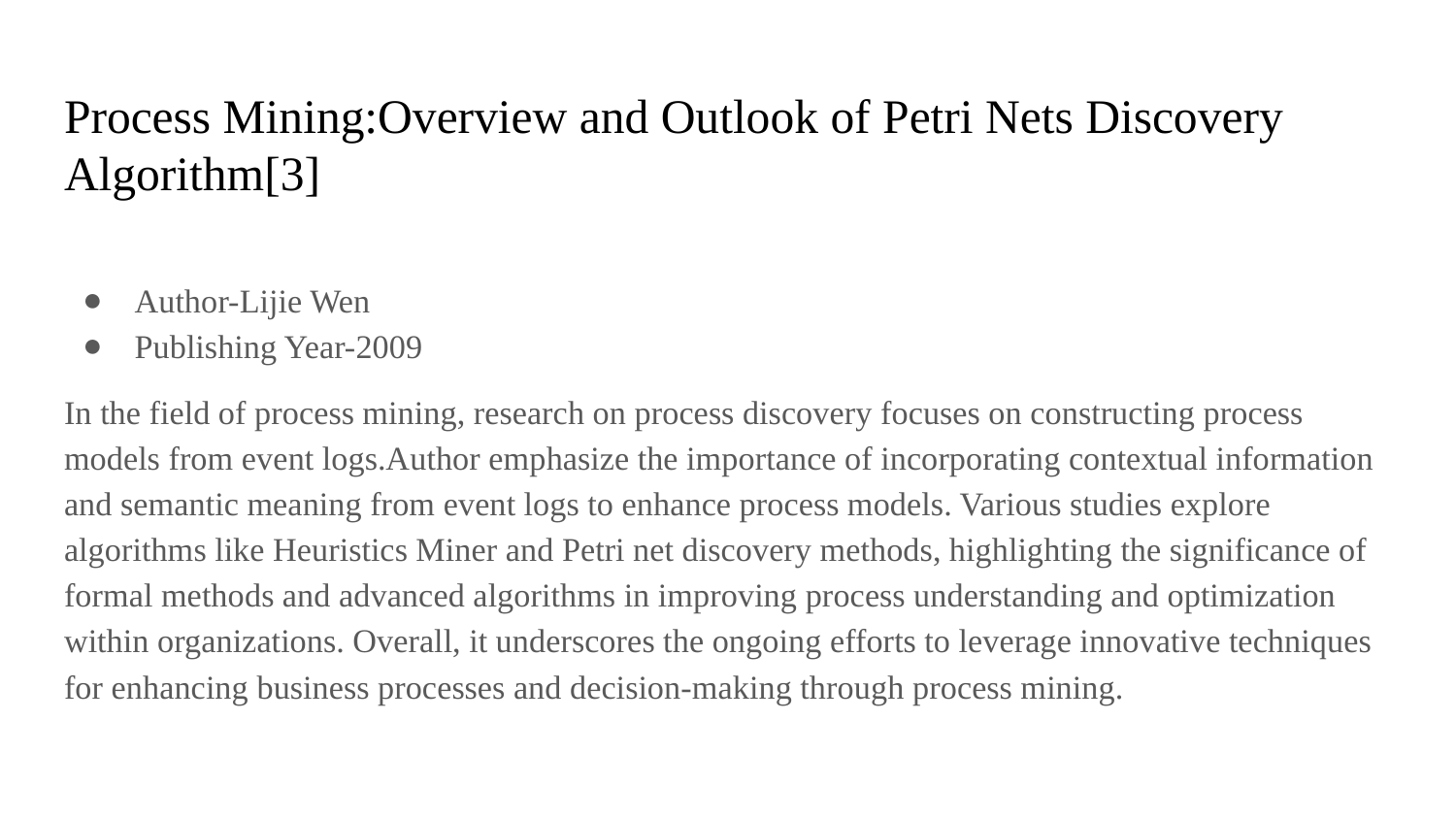

# Process Mining:Overview and Outlook of Petri Nets Discovery Algorithm[3]
Author-Lijie Wen
Publishing Year-2009
In the field of process mining, research on process discovery focuses on constructing process models from event logs.Author emphasize the importance of incorporating contextual information and semantic meaning from event logs to enhance process models. Various studies explore algorithms like Heuristics Miner and Petri net discovery methods, highlighting the significance of formal methods and advanced algorithms in improving process understanding and optimization within organizations. Overall, it underscores the ongoing efforts to leverage innovative techniques for enhancing business processes and decision-making through process mining.